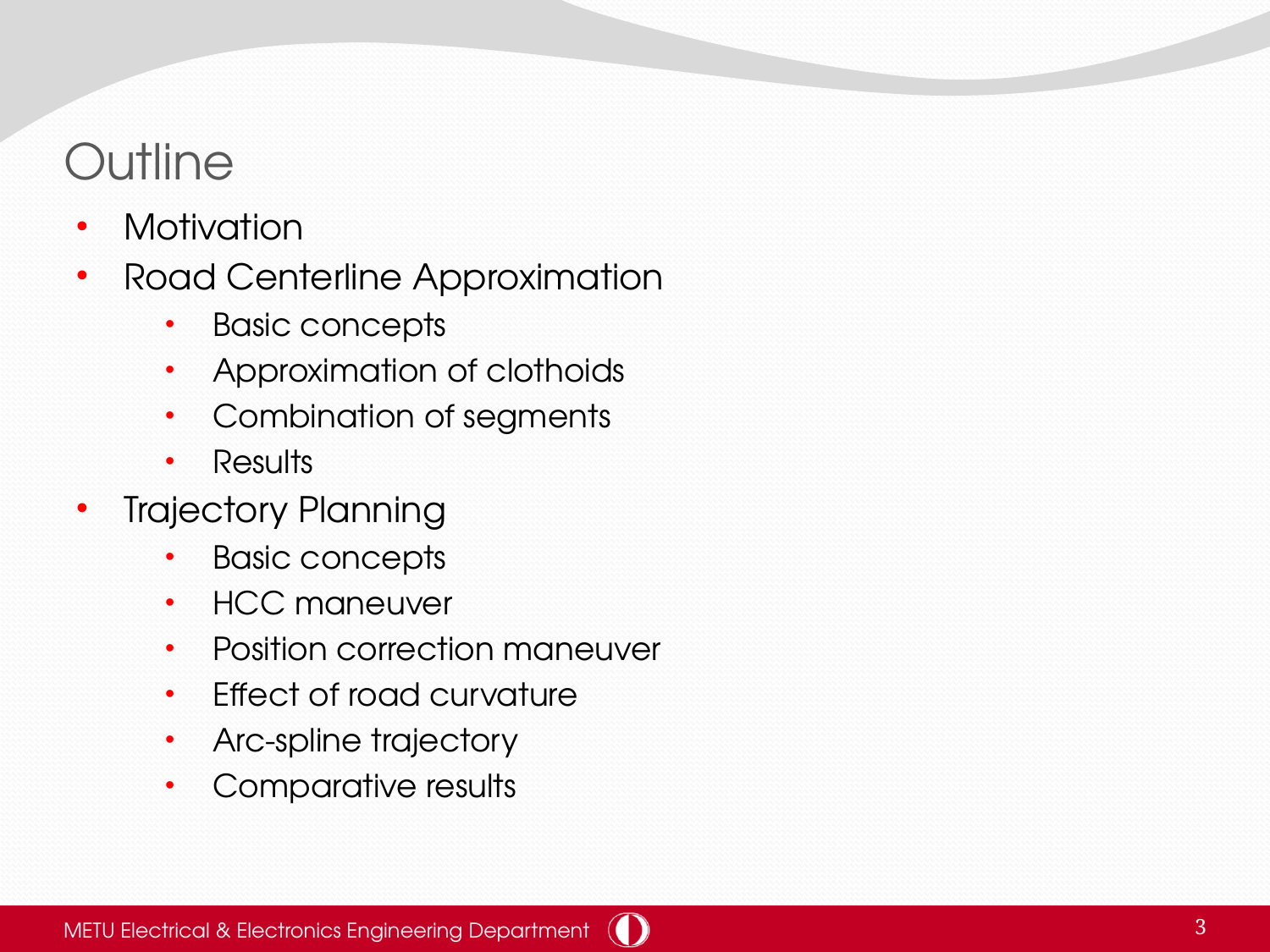

# Outline
Motivation
Road Centerline Approximation
Basic concepts
Approximation of clothoids
Combination of segments
Results
Trajectory Planning
Basic concepts
HCC maneuver
Position correction maneuver
Effect of road curvature
Arc-spline trajectory
Comparative results
METU Electrical & Electronics Engineering Department
3